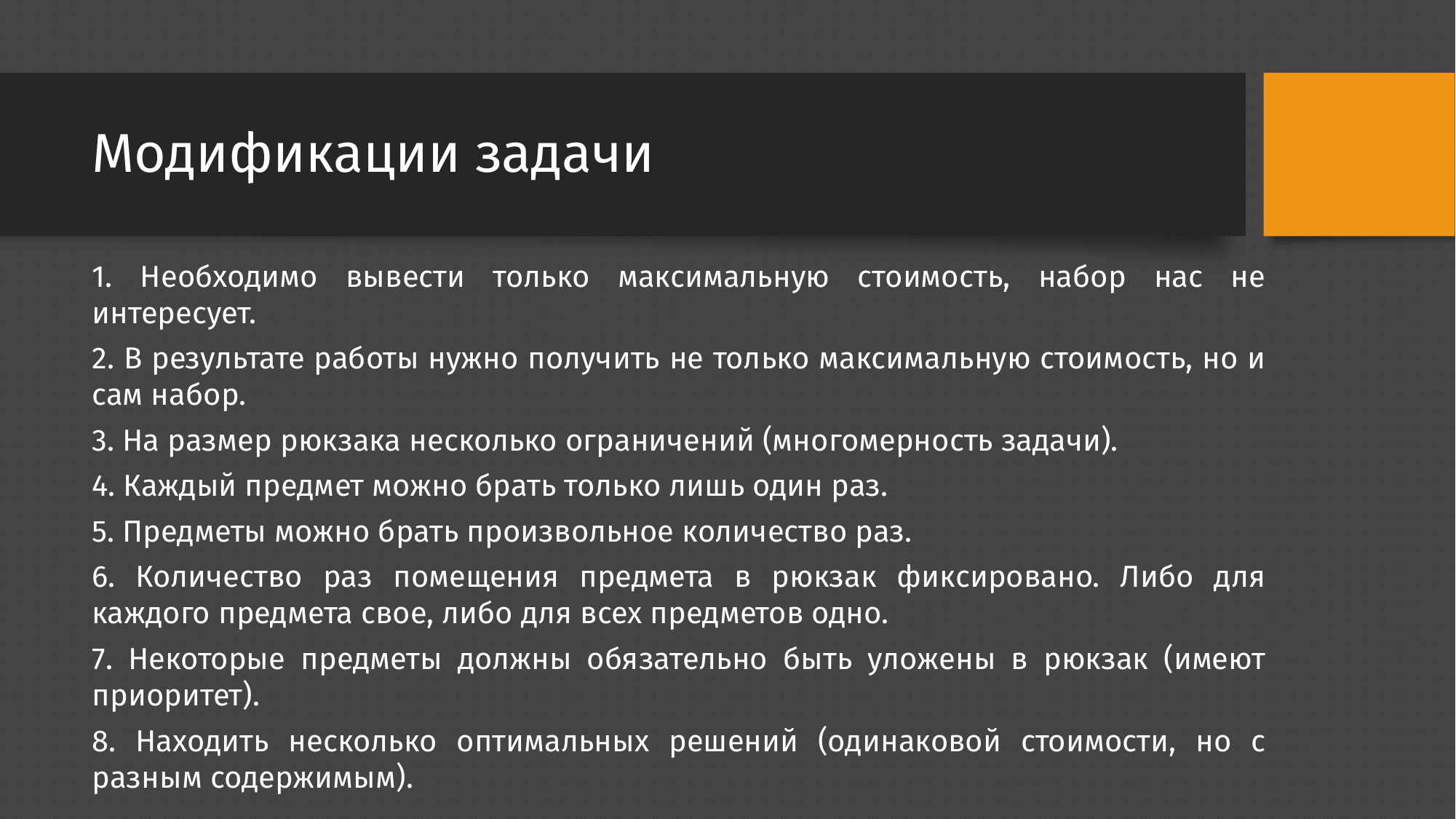

# Модификации задачи
1. Необходимо вывести только максимальную стоимость, набор нас не интересует.
2. В результате работы нужно получить не только максимальную стоимость, но и сам набор.
3. На размер рюкзака несколько ограничений (многомерность задачи).
4. Каждый предмет можно брать только лишь один раз.
5. Предметы можно брать произвольное количество раз.
6. Количество раз помещения предмета в рюкзак фиксировано. Либо для каждого предмета свое, либо для всех предметов одно.
7. Некоторые предметы должны обязательно быть уложены в рюкзак (имеют приоритет).
8. Находить несколько оптимальных решений (одинаковой стоимости, но с разным содержимым).